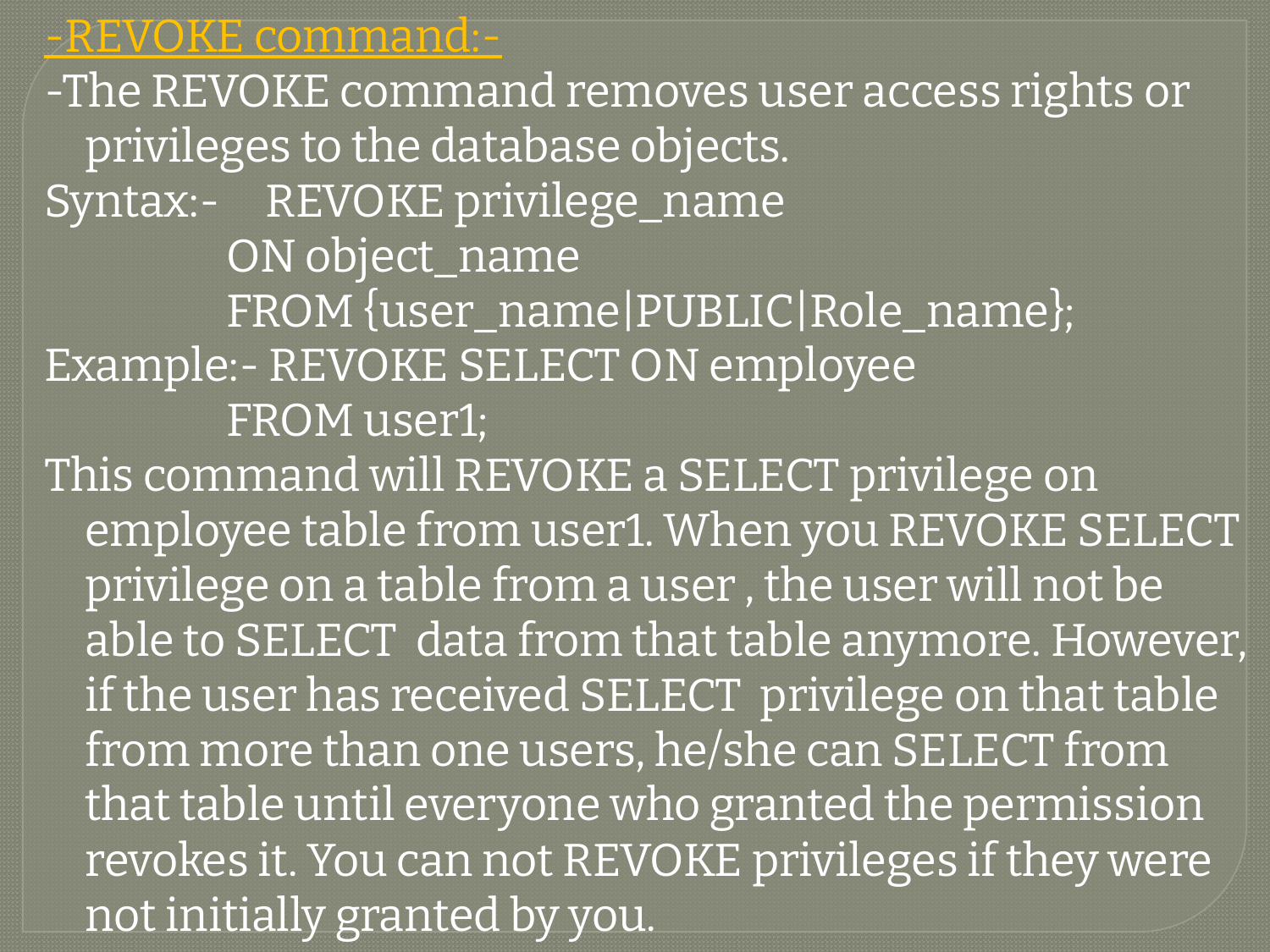

-REVOKE command:-
-The REVOKE command removes user access rights or privileges to the database objects.
Syntax:-     REVOKE privilege_name
                    ON object_name
                    FROM {user_name|PUBLIC|Role_name};
Example:- REVOKE SELECT ON employee
                    FROM user1;
This command will REVOKE a SELECT privilege on employee table from user1. When you REVOKE SELECT privilege on a table from a user , the user will not be able to SELECT  data from that table anymore. However, if the user has received SELECT  privilege on that table from more than one users, he/she can SELECT from that table until everyone who granted the permission revokes it. You can not REVOKE privileges if they were not initially granted by you.